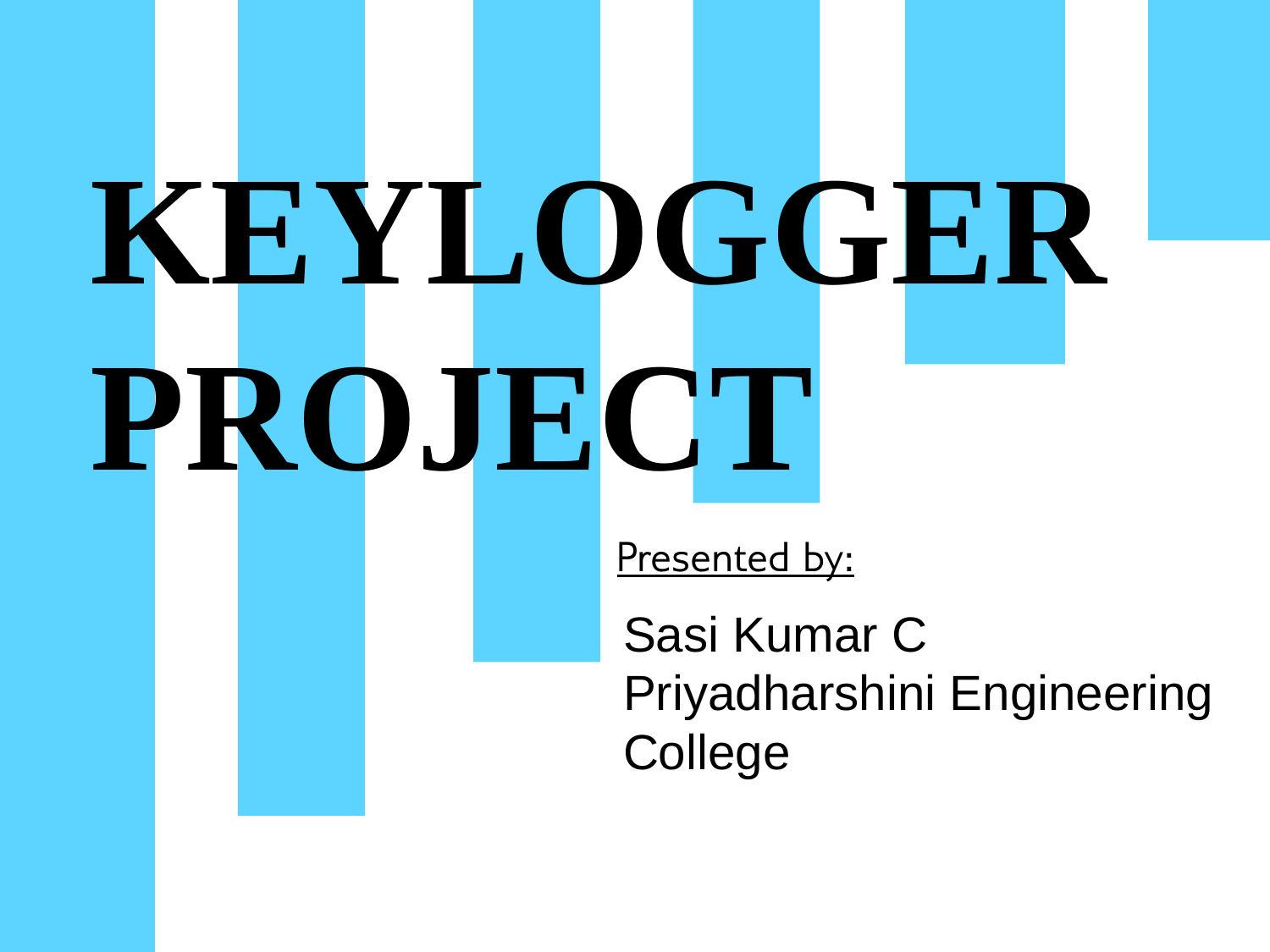

KEYLOGGER PROJECT
Presented by:
Sasi Kumar C
Priyadharshini Engineering
College